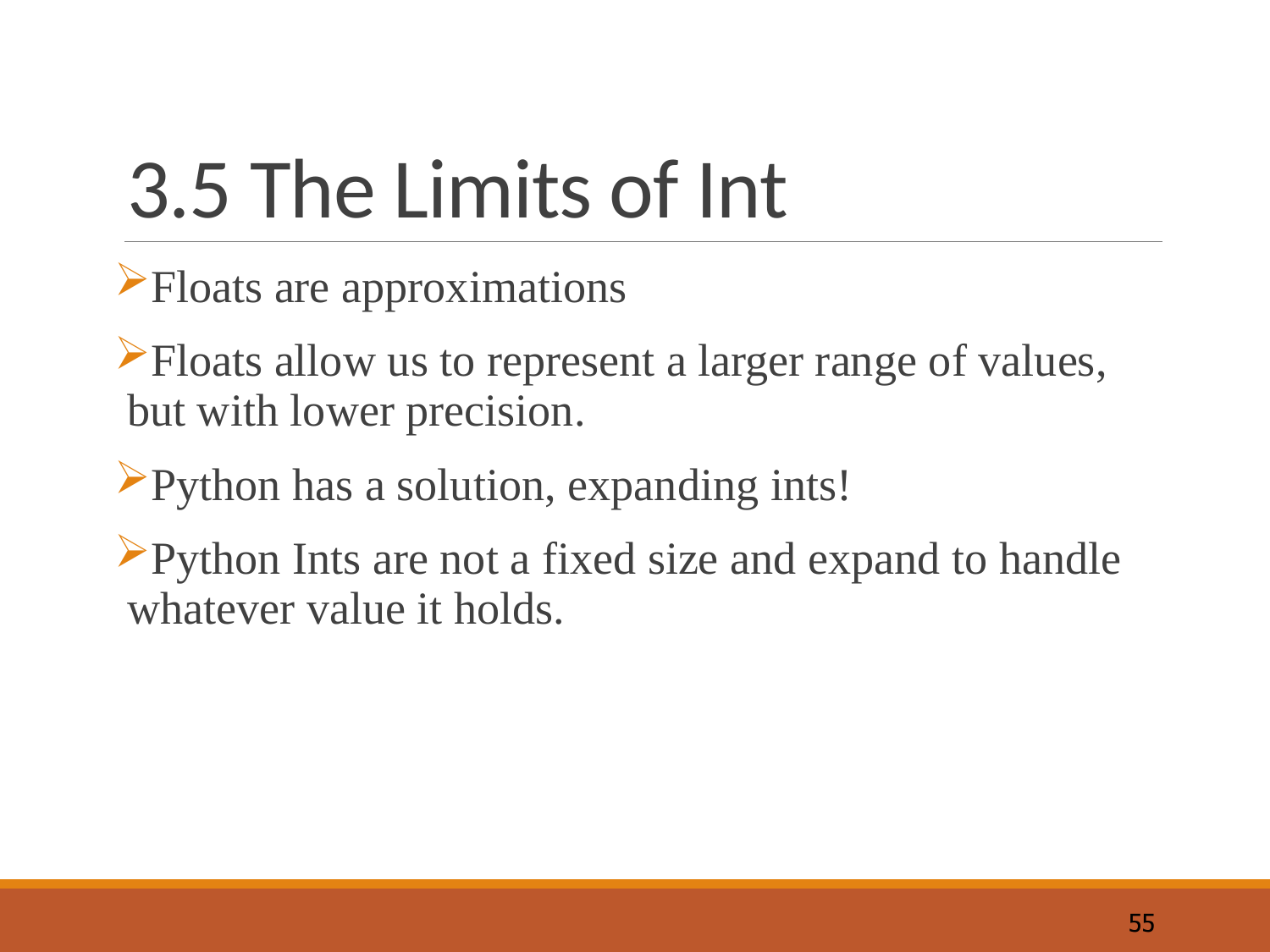

# 3.5 The Limits of Int
Floats are approximations
Floats allow us to represent a larger range of values, but with lower precision.
Python has a solution, expanding ints!
Python Ints are not a fixed size and expand to handle whatever value it holds.
55